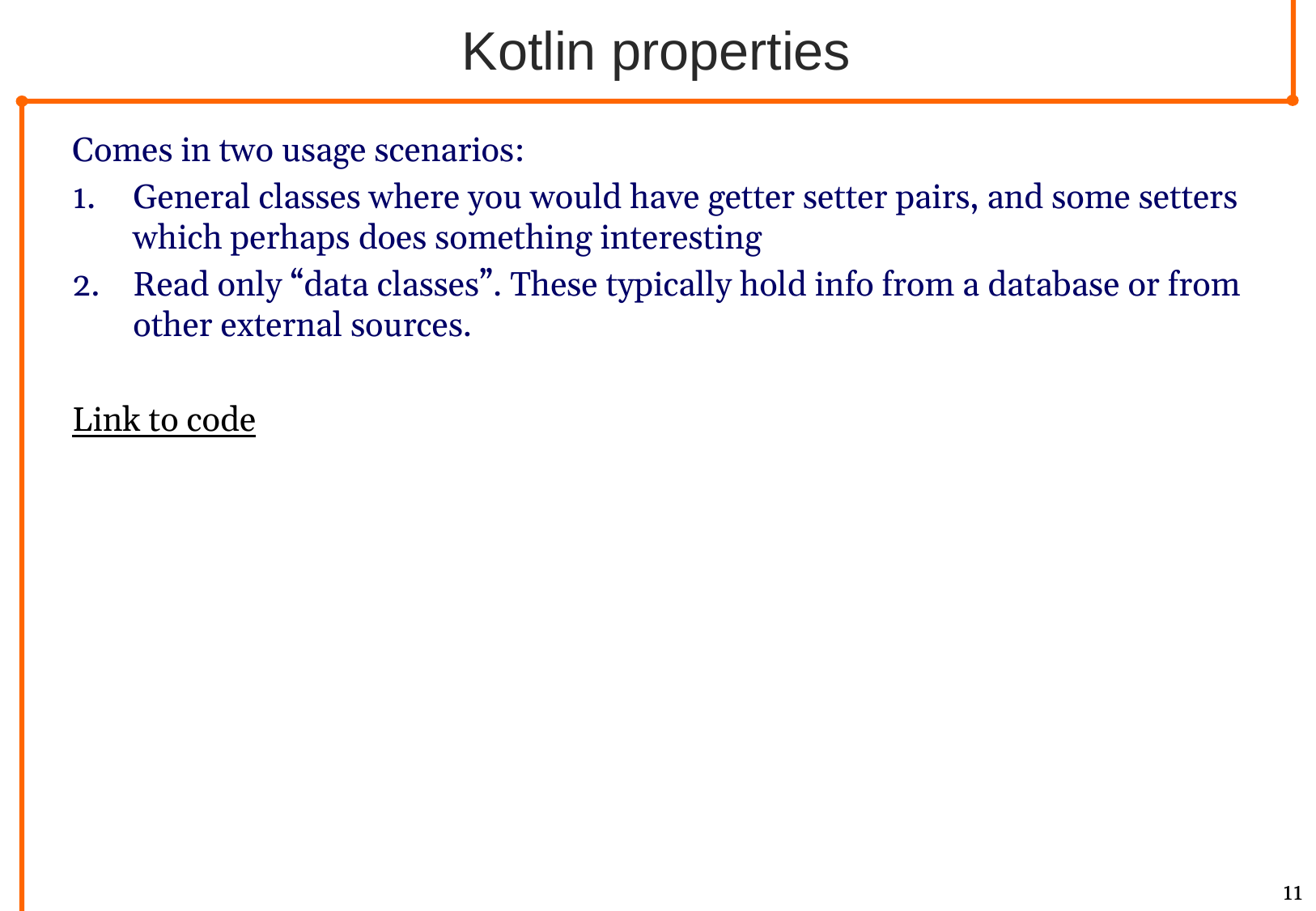

# Kotlin properties
Comes in two usage scenarios:
General classes where you would have getter setter pairs, and some setters which perhaps does something interesting
Read only “data classes”. These typically hold info from a database or from other external sources.

Link to code

11